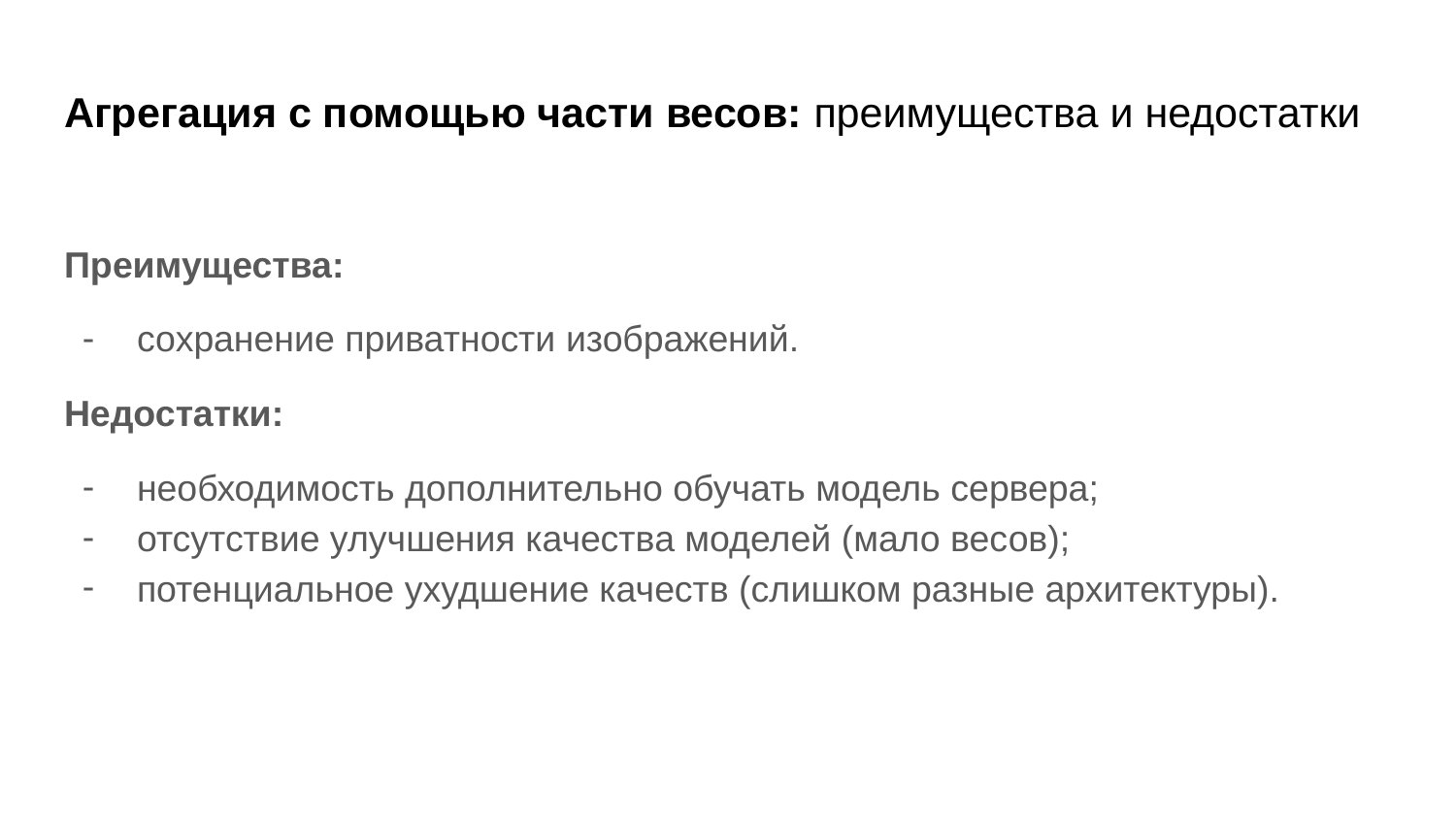

# Агрегация с помощью части весов: преимущества и недостатки

Преимущества:
сохранение приватности изображений.
Недостатки:
необходимость дополнительно обучать модель сервера;
отсутствие улучшения качества моделей (мало весов);
потенциальное ухудшение качеств (слишком разные архитектуры).